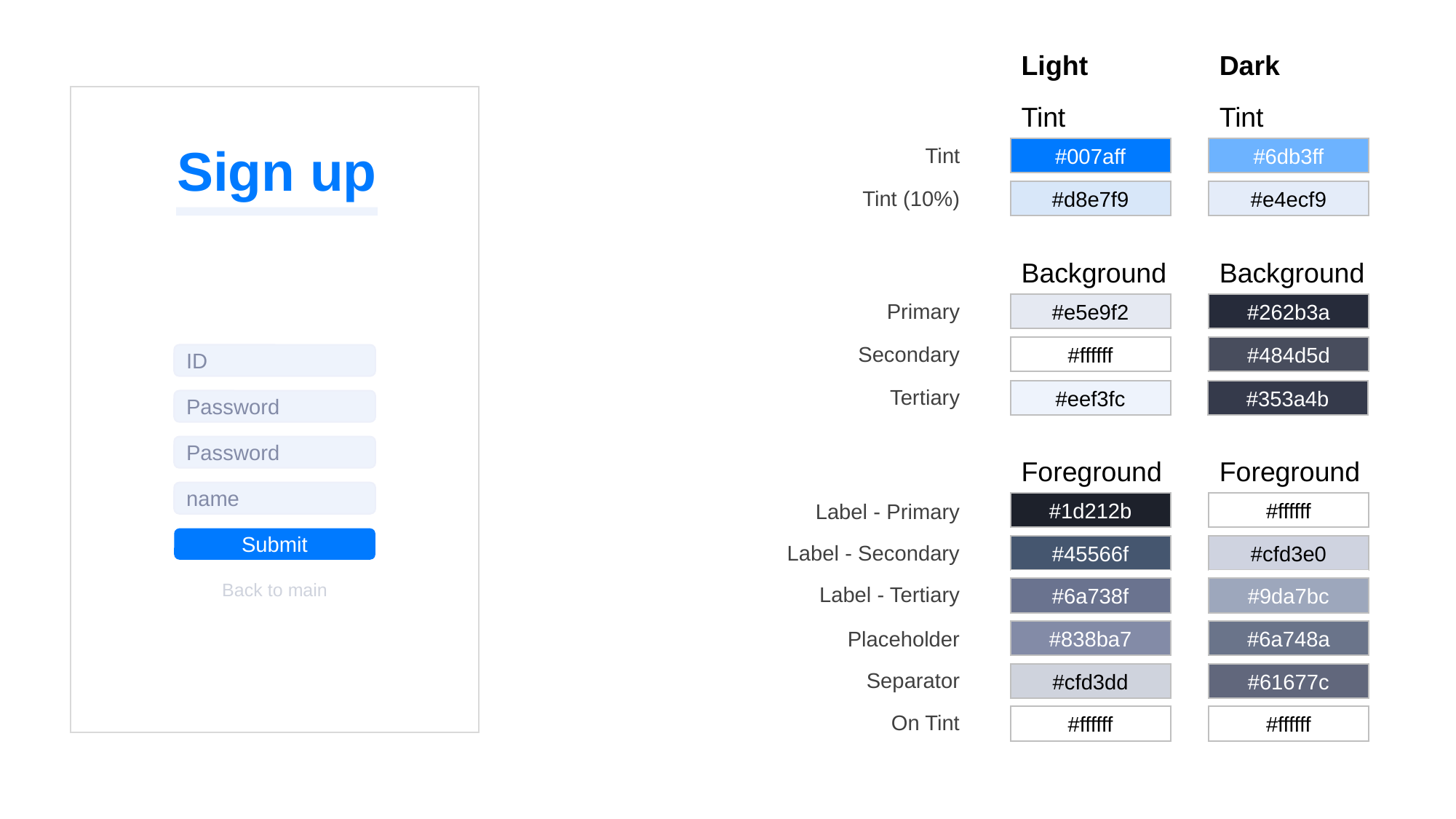

Light
Dark

Tint
Tint
Sign up
Tint
#007aff
#6db3ff
Tint (10%)
#d8e7f9
#e4ecf9

Background
Background
Primary
#e5e9f2
#262b3a
Secondary
#ffffff
#484d5d
ID
Tertiary
#353a4b
#eef3fc
Password
Password
Foreground
Foreground
name
Label - Primary
#1d212b
#ffffff
Submit
Label - Secondary
#45566f
#cfd3e0
#ffffff
#ffffff
Back to main
Label - Tertiary
#6a738f
#9da7bc
Placeholder
#838ba7
#6a748a
Separator
#cfd3dd
#61677c
On Tint
#ffffff
#ffffff